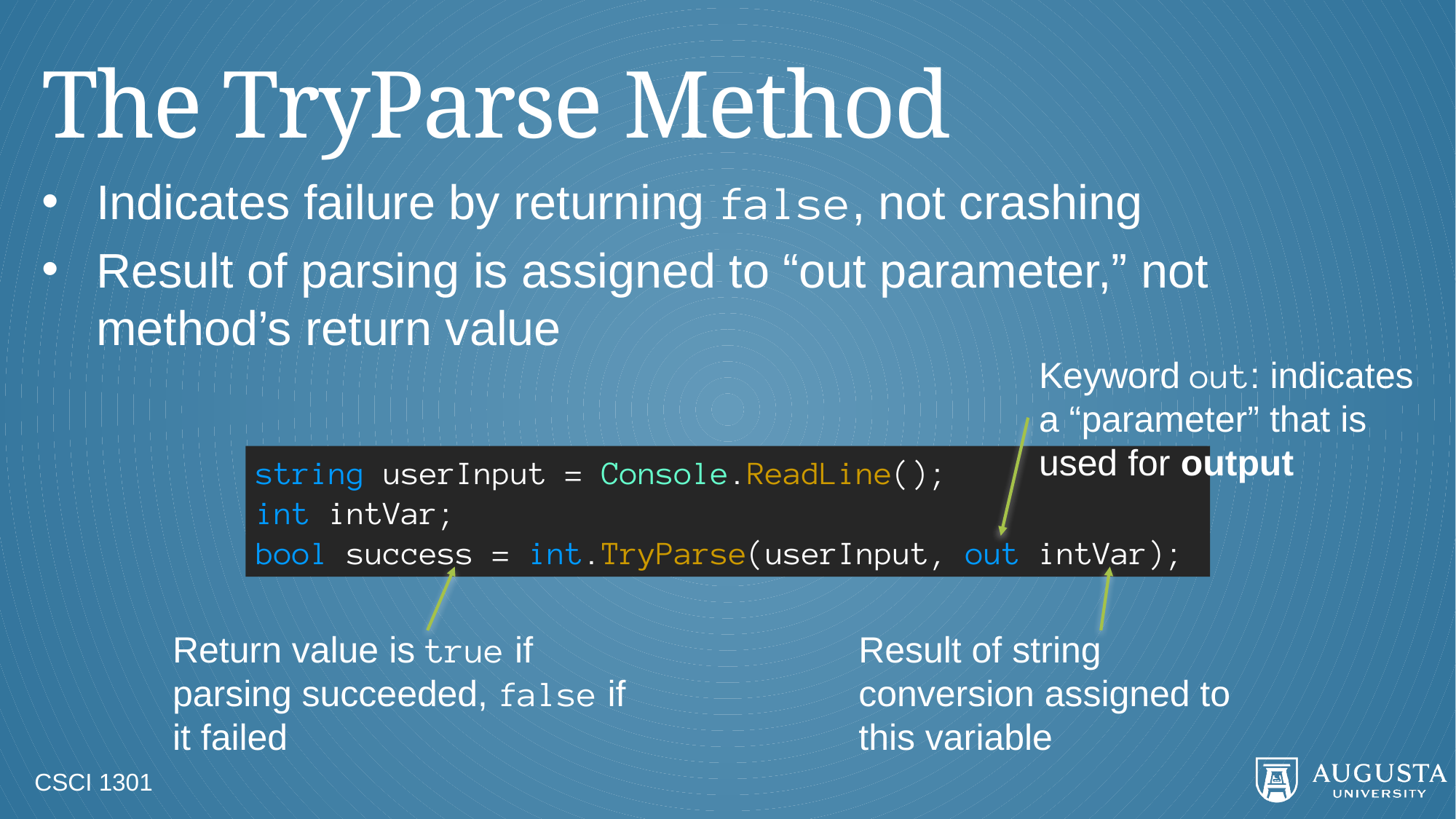

# The TryParse Method
Indicates failure by returning false, not crashing
Result of parsing is assigned to “out parameter,” not method’s return value
Keyword out: indicates a “parameter” that is used for output
string userInput = Console.ReadLine();
int intVar;
bool success = int.TryParse(userInput, out intVar);
Return value is true if parsing succeeded, false if it failed
Result of string conversion assigned to this variable
CSCI 1301